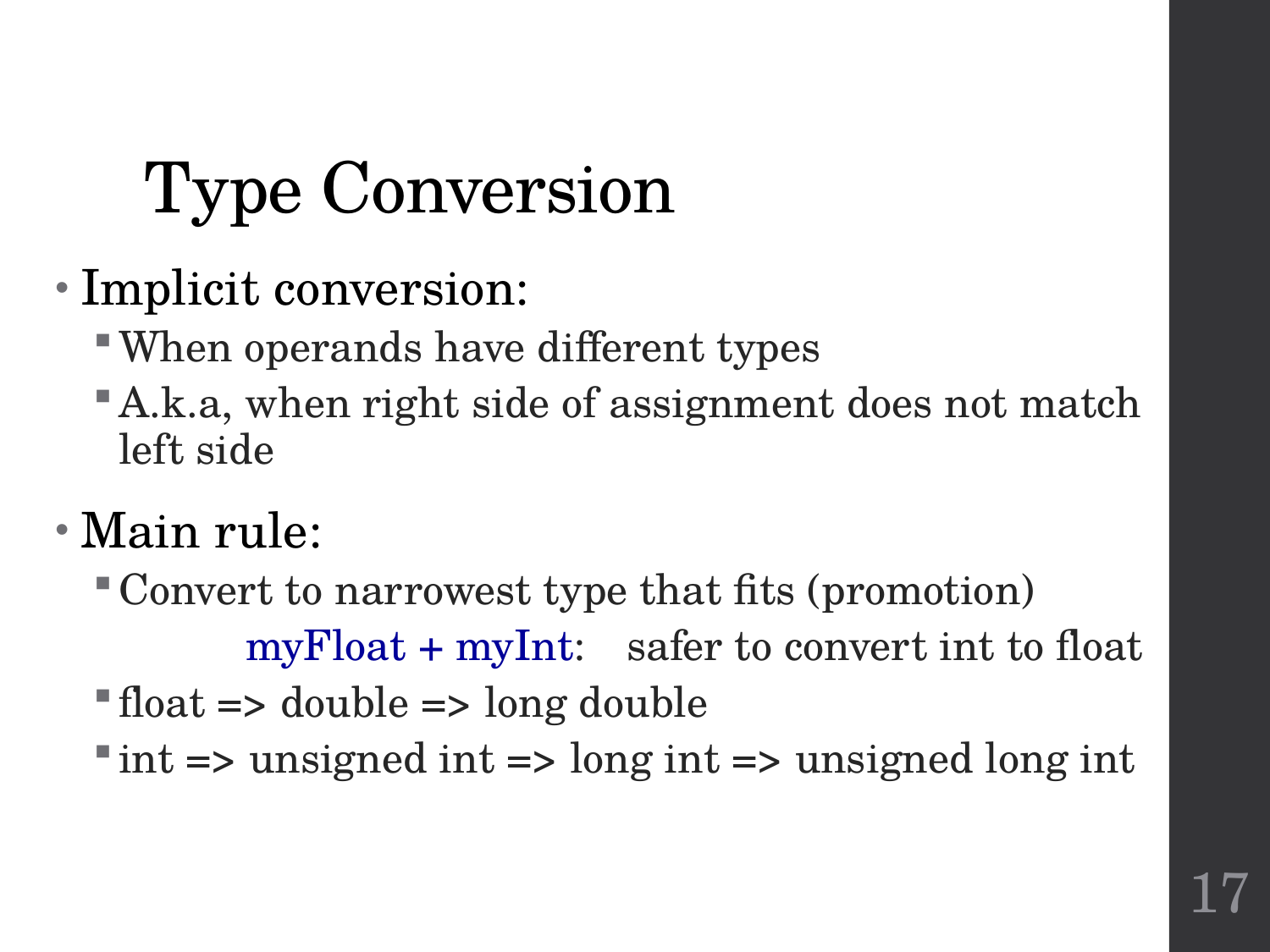

# Type Conversion
Implicit conversion:
When operands have different types
A.k.a, when right side of assignment does not match left side
Main rule:
Convert to narrowest type that fits (promotion)
	myFloat + myInt: 	safer to convert int to float
float => double => long double
int => unsigned int => long int => unsigned long int
17